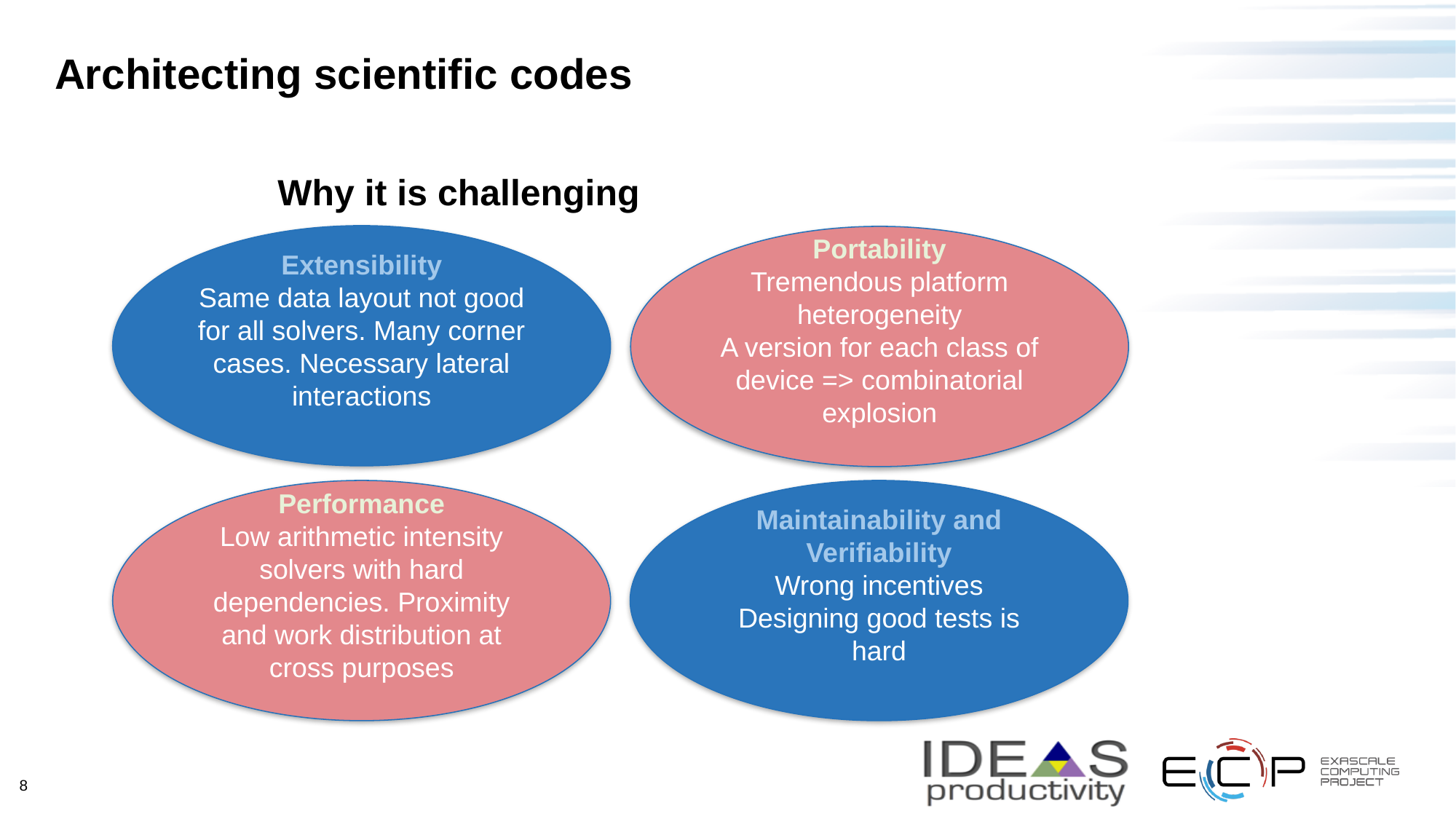

# Architecting scientific codes
Why it is challenging

Extensibility
Same data layout not good for all solvers. Many corner cases. Necessary lateral interactions

Portability
Tremendous platform heterogeneity
A version for each class of device => combinatorial explosion

Performance
Low arithmetic intensity solvers with hard dependencies. Proximity and work distribution at cross purposes

Maintainability and Verifiability
Wrong incentives
Designing good tests is hard